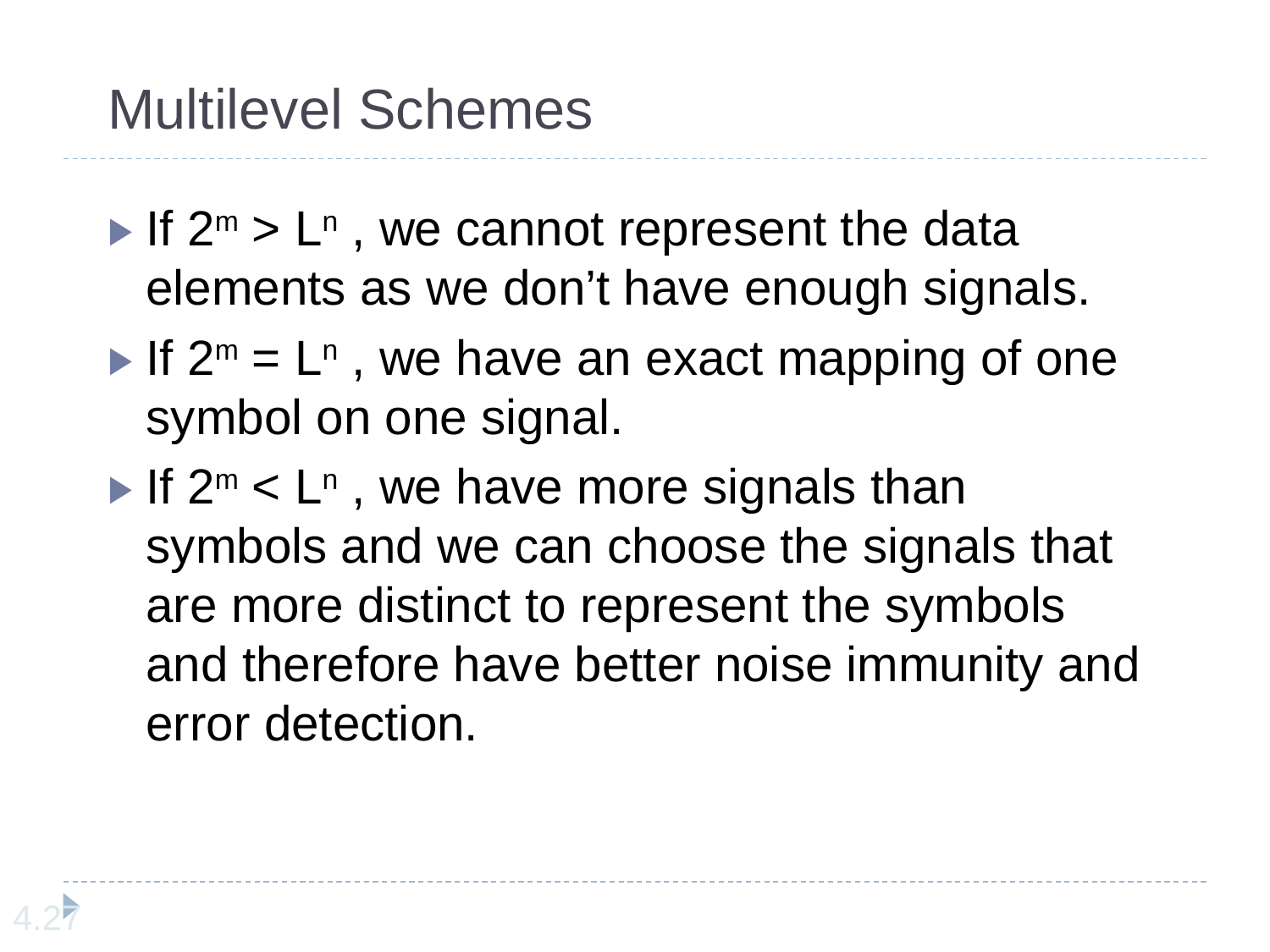

# Multilevel Schemes
If 2m > Ln , we cannot represent the data elements as we don’t have enough signals.
If 2m = Ln , we have an exact mapping of one symbol on one signal.
If 2m < Ln , we have more signals than symbols and we can choose the signals that are more distinct to represent the symbols and therefore have better noise immunity and error detection.
4.27